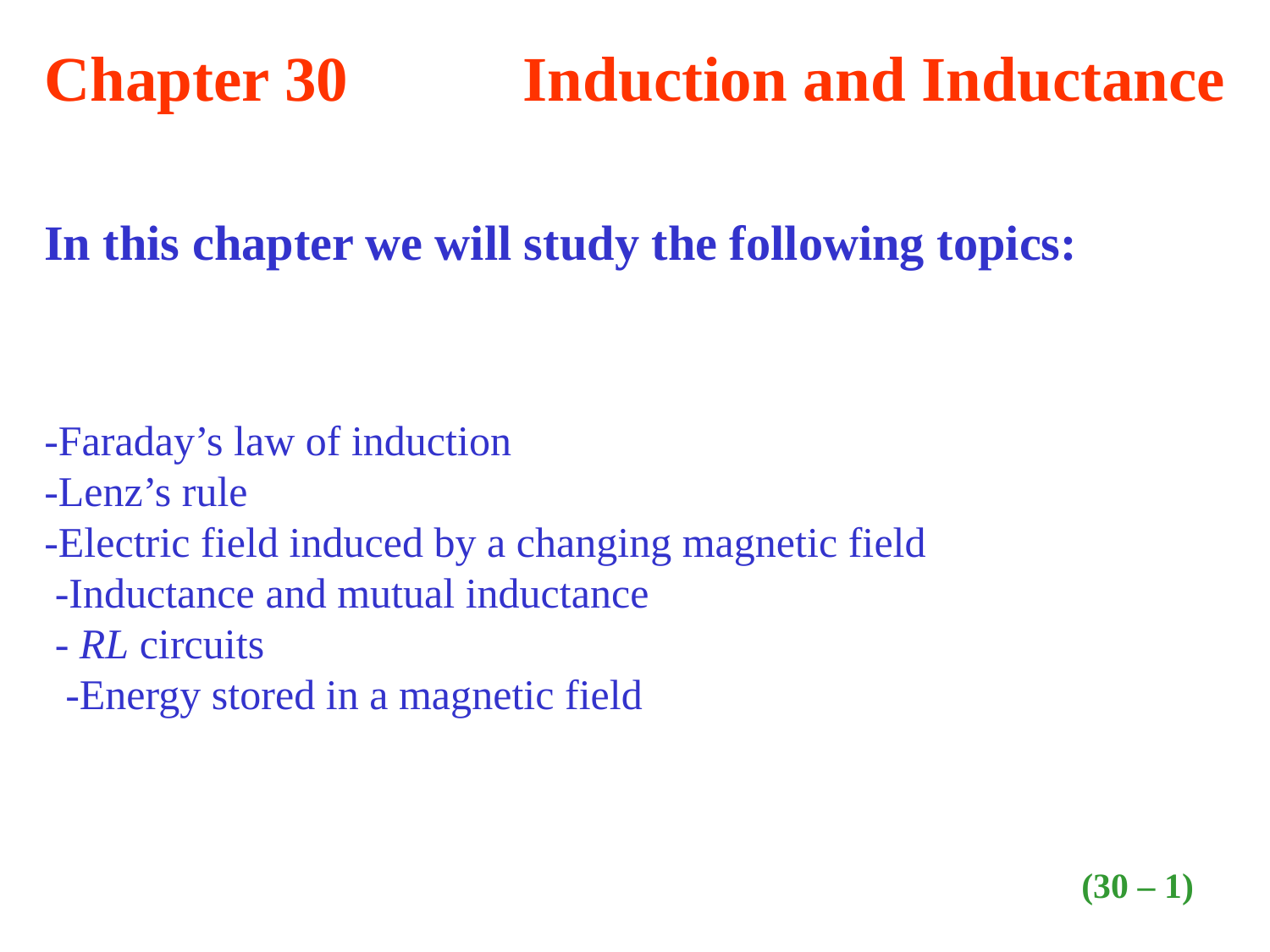

Chapter 30           Induction and Inductance

In this chapter we will study the following topics:

-Faraday’s law of induction                                                                     -Lenz’s rule                                                                                              -Electric field induced by a changing magnetic field                                -Inductance and mutual inductance                                                          - RL circuits                                                                                               -Energy stored in a magnetic field
(30 – 1)